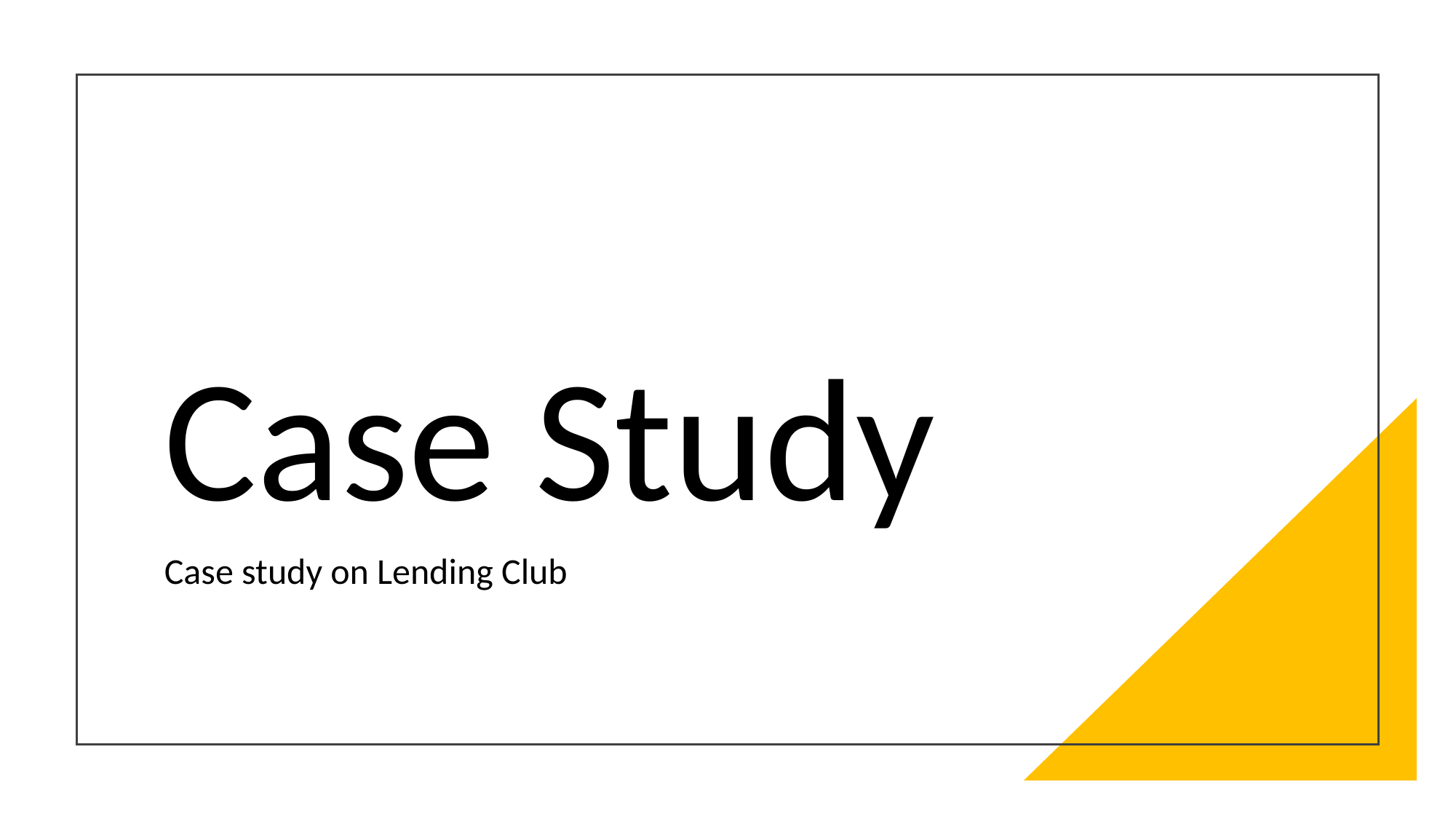

# Case Study

Case study on Lending Club